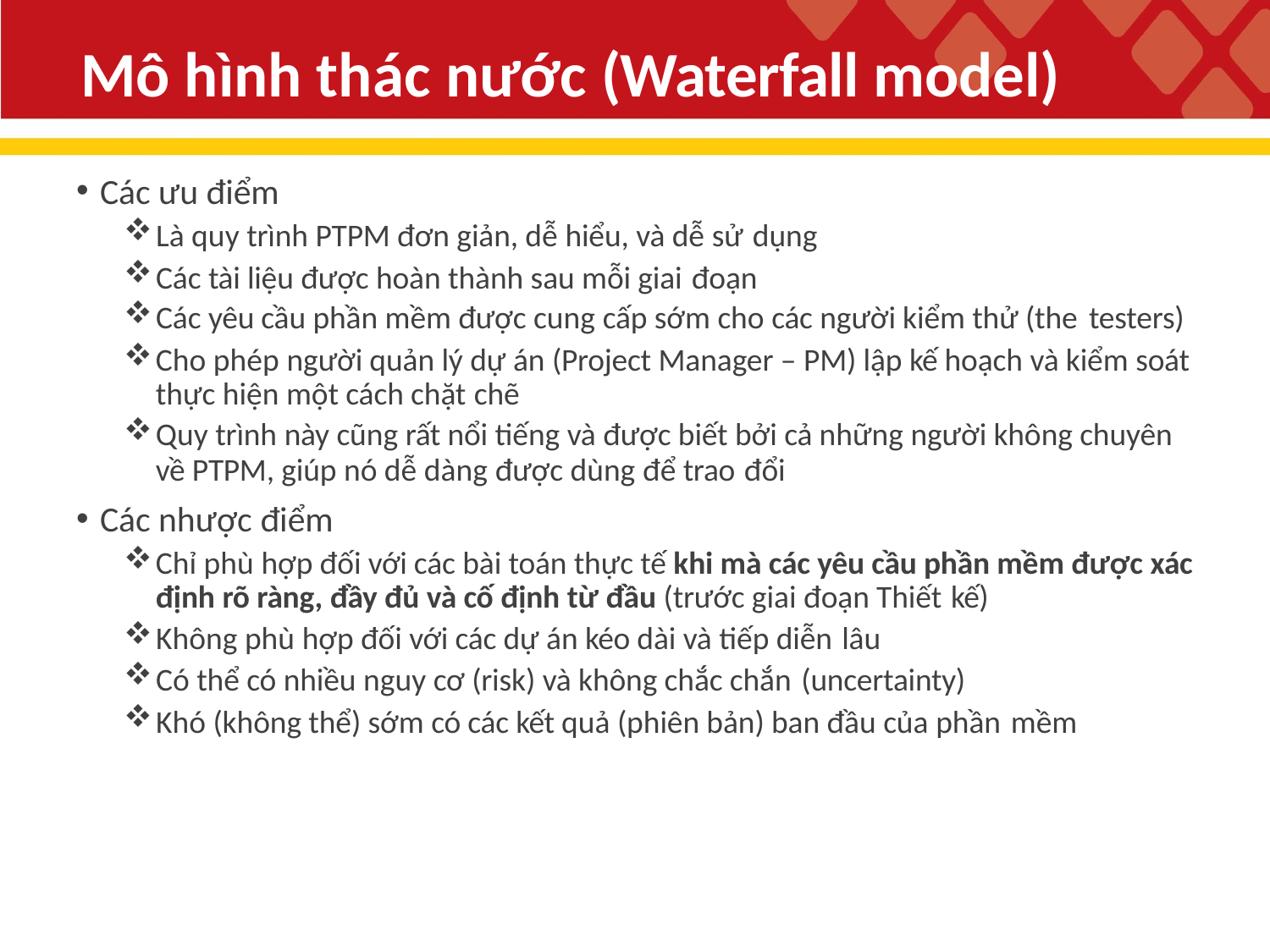

# Mô hình thác nước (Waterfall model)
Các ưu điểm
Là quy trình PTPM đơn giản, dễ hiểu, và dễ sử dụng
Các tài liệu được hoàn thành sau mỗi giai đoạn
Các yêu cầu phần mềm được cung cấp sớm cho các người kiểm thử (the testers)
Cho phép người quản lý dự án (Project Manager – PM) lập kế hoạch và kiểm soát  thực hiện một cách chặt chẽ
Quy trình này cũng rất nổi tiếng và được biết bởi cả những người không chuyên  về PTPM, giúp nó dễ dàng được dùng để trao đổi
Các nhược điểm
Chỉ phù hợp đối với các bài toán thực tế khi mà các yêu cầu phần mềm được xác  định rõ ràng, đầy đủ và cố định từ đầu (trước giai đoạn Thiết kế)
Không phù hợp đối với các dự án kéo dài và tiếp diễn lâu
Có thể có nhiều nguy cơ (risk) và không chắc chắn (uncertainty)
Khó (không thể) sớm có các kết quả (phiên bản) ban đầu của phần mềm